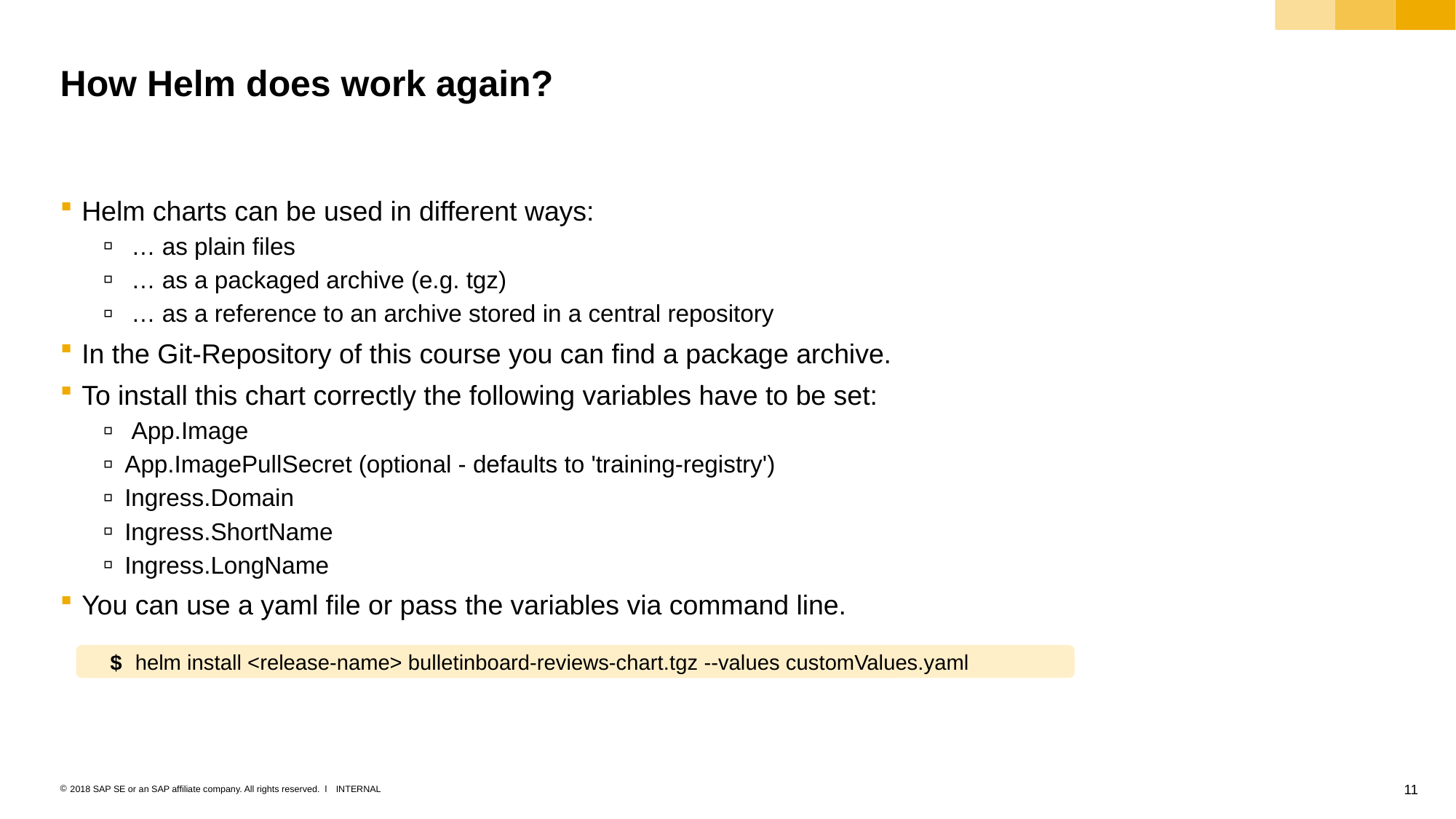

# How Helm does work again?
Helm charts can be used in different ways:
 … as plain files
 … as a packaged archive (e.g. tgz)
 … as a reference to an archive stored in a central repository
In the Git-Repository of this course you can find a package archive.
To install this chart correctly the following variables have to be set:
 App.Image
App.ImagePullSecret (optional - defaults to 'training-registry')
Ingress.Domain
Ingress.ShortName
Ingress.LongName
You can use a yaml file or pass the variables via command line.

$ helm install <release-name> bulletinboard-reviews-chart.tgz --values customValues.yaml